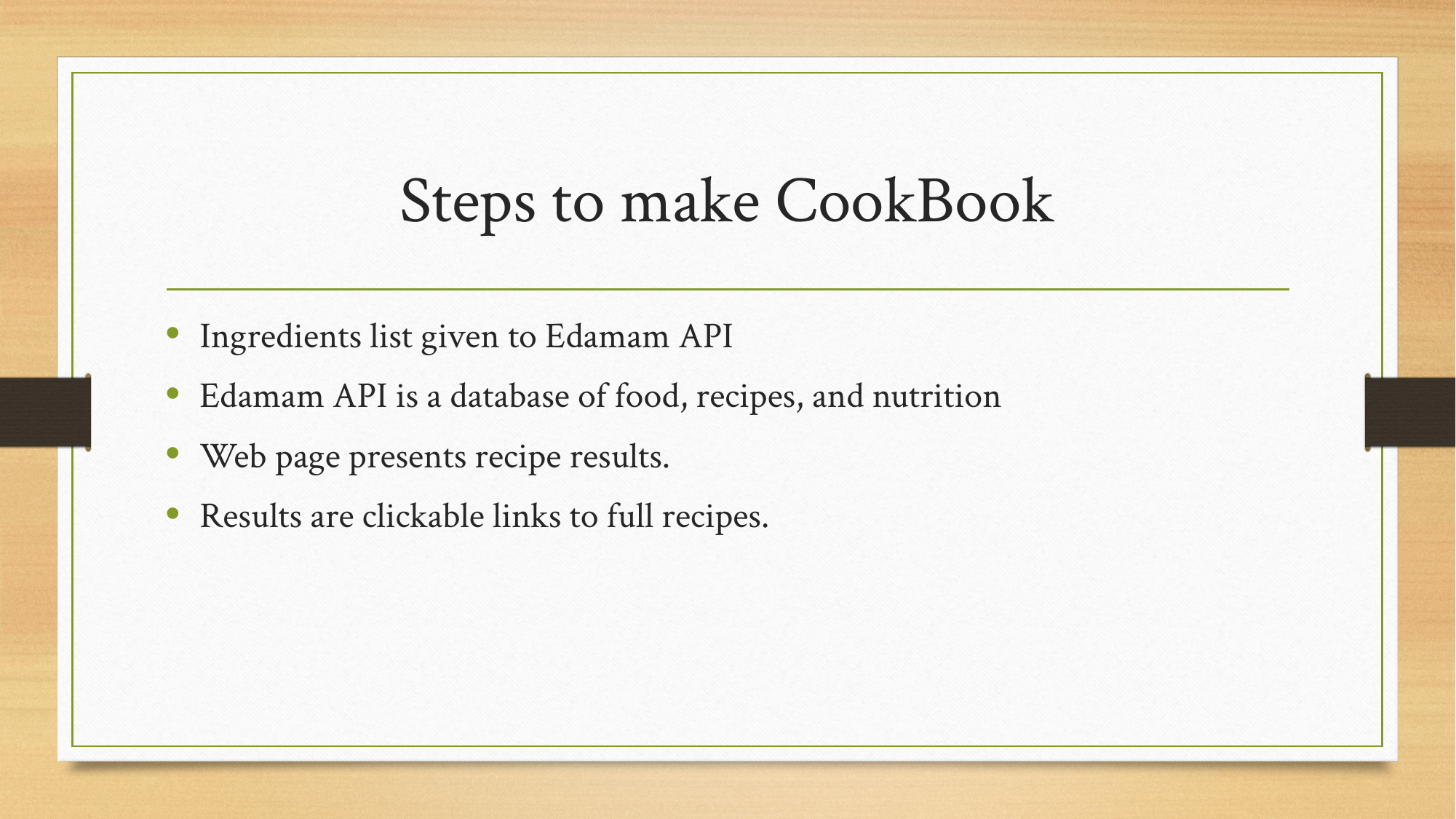

# Steps to make CookBook
Ingredients list given to Edamam API
Edamam API is a database of food, recipes, and nutrition
Web page presents recipe results.
Results are clickable links to full recipes.